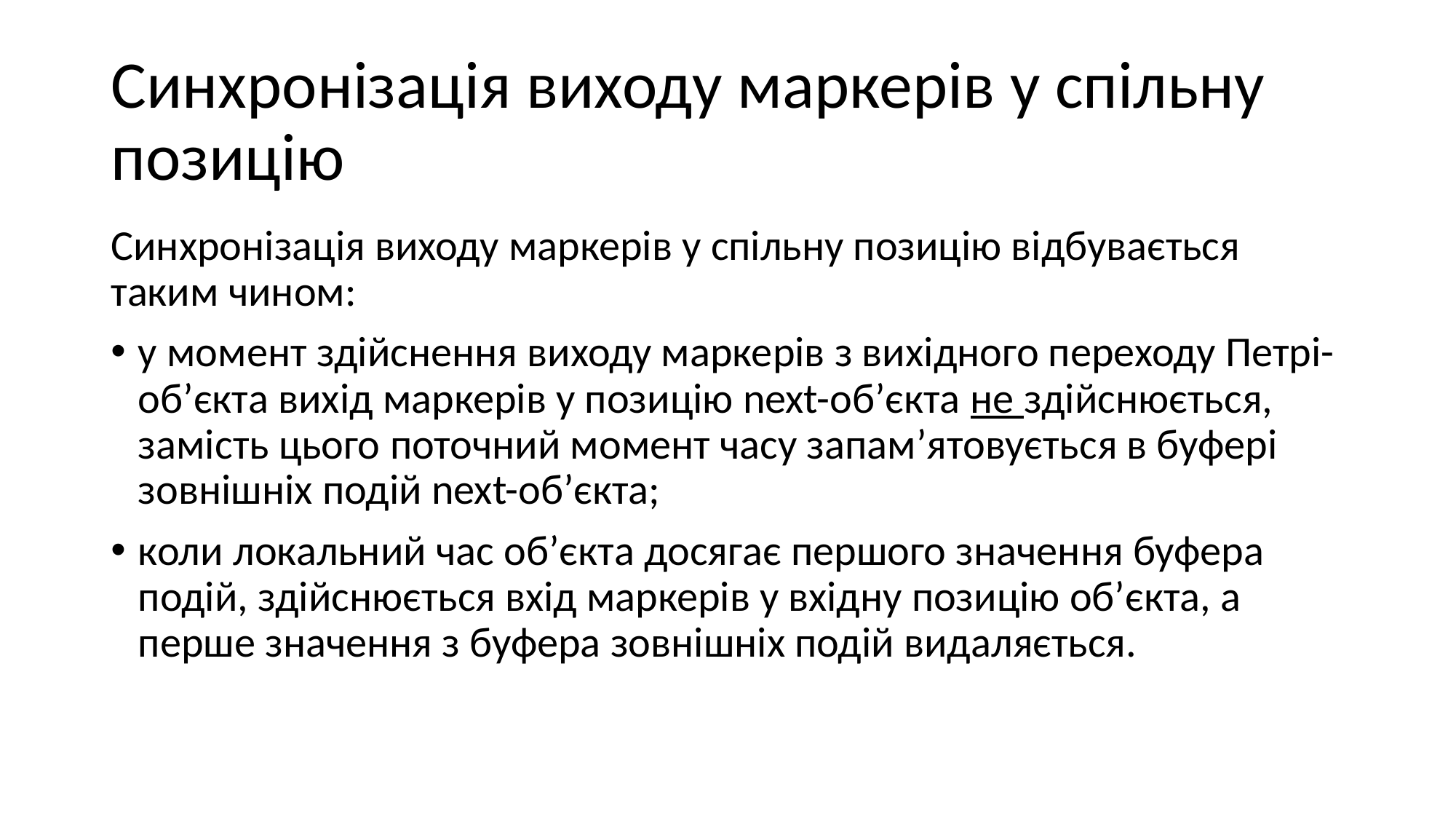

# Синхронізація виходу маркерів у спільну позицію
Синхронізація виходу маркерів у спільну позицію відбувається таким чином:
у момент здійснення виходу маркерів з вихідного переходу Петрі-об’єкта вихід маркерів у позицію next-об’єкта не здійснюється, замість цього поточний момент часу запам’ятовується в буфері зовнішніх подій next-об’єкта;
коли локальний час об’єкта досягає першого значення буфера подій, здійснюється вхід маркерів у вхідну позицію об’єкта, а перше значення з буфера зовнішніх подій видаляється.